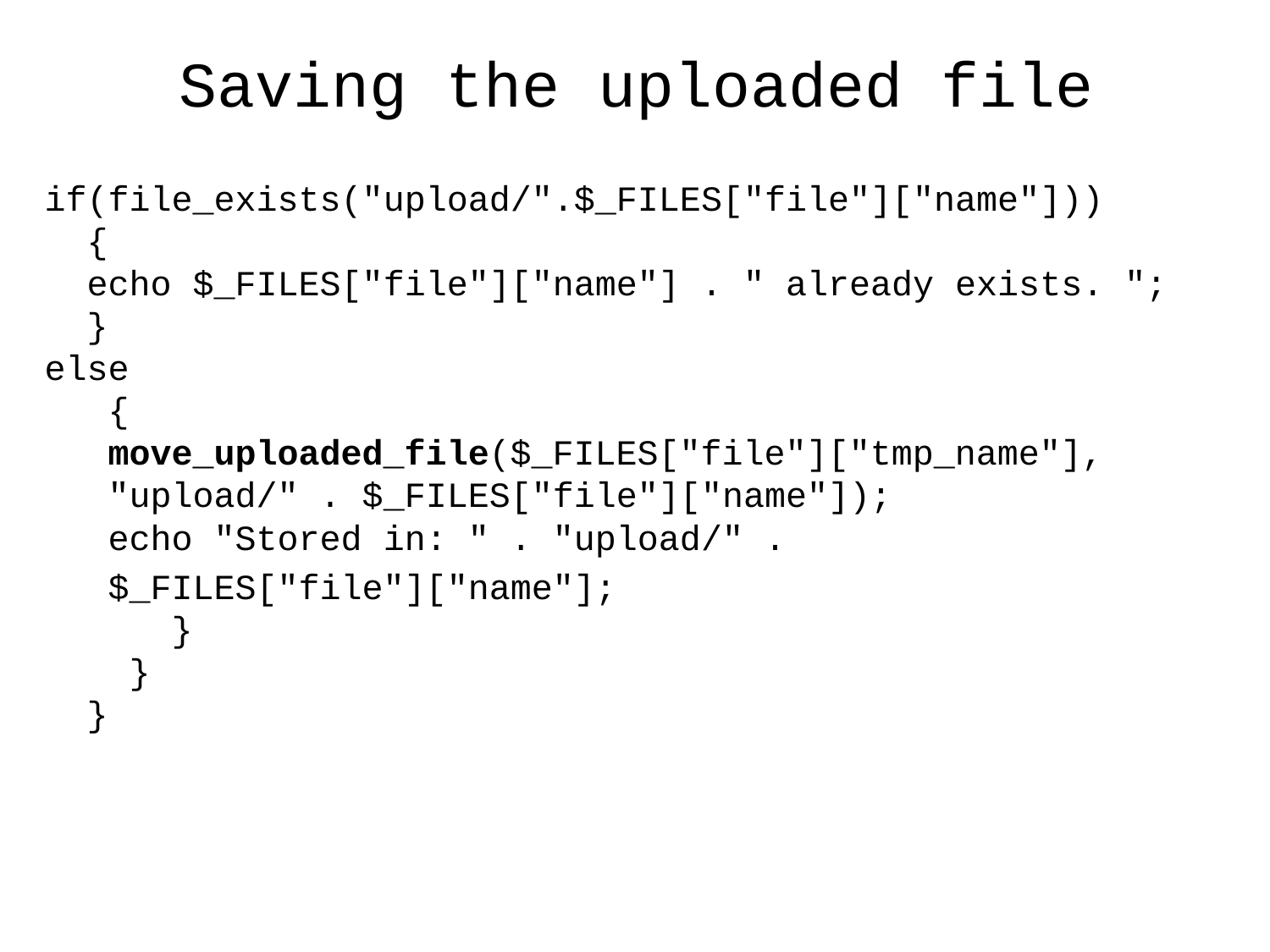

# Saving the uploaded file
if(file_exists("upload/".$_FILES["file"]["name"]))
  {
  echo $_FILES["file"]["name"] . " already exists. ";
  }
else
   {
   move_uploaded_file($_FILES["file"]["tmp_name"],
   "upload/" . $_FILES["file"]["name"]);
   echo "Stored in: " . "upload/" .
   $_FILES["file"]["name"];
      }
    }
  }